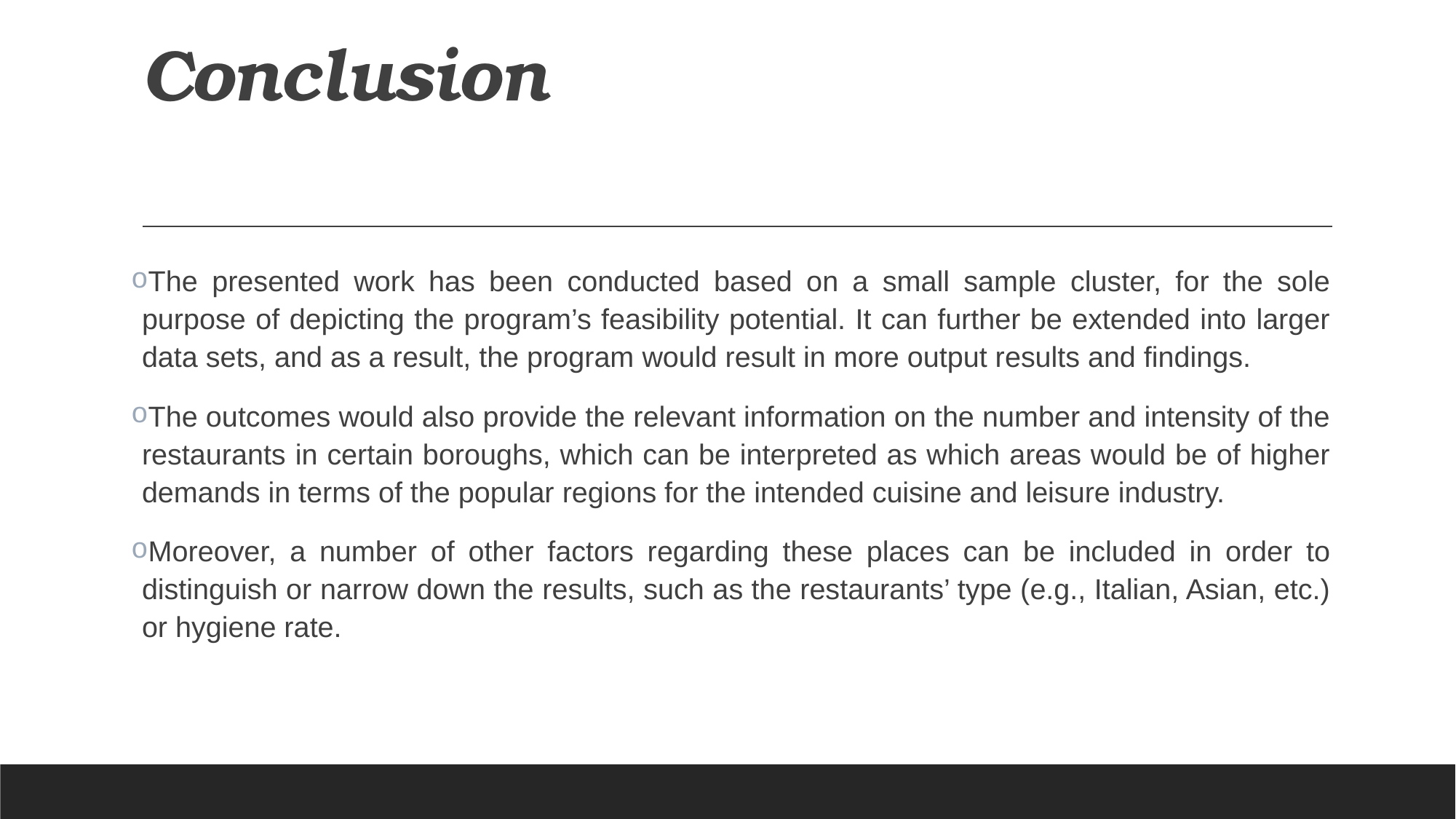

# Conclusion
The presented work has been conducted based on a small sample cluster, for the sole purpose of depicting the program’s feasibility potential. It can further be extended into larger data sets, and as a result, the program would result in more output results and findings.
The outcomes would also provide the relevant information on the number and intensity of the restaurants in certain boroughs, which can be interpreted as which areas would be of higher demands in terms of the popular regions for the intended cuisine and leisure industry.
Moreover, a number of other factors regarding these places can be included in order to distinguish or narrow down the results, such as the restaurants’ type (e.g., Italian, Asian, etc.) or hygiene rate.